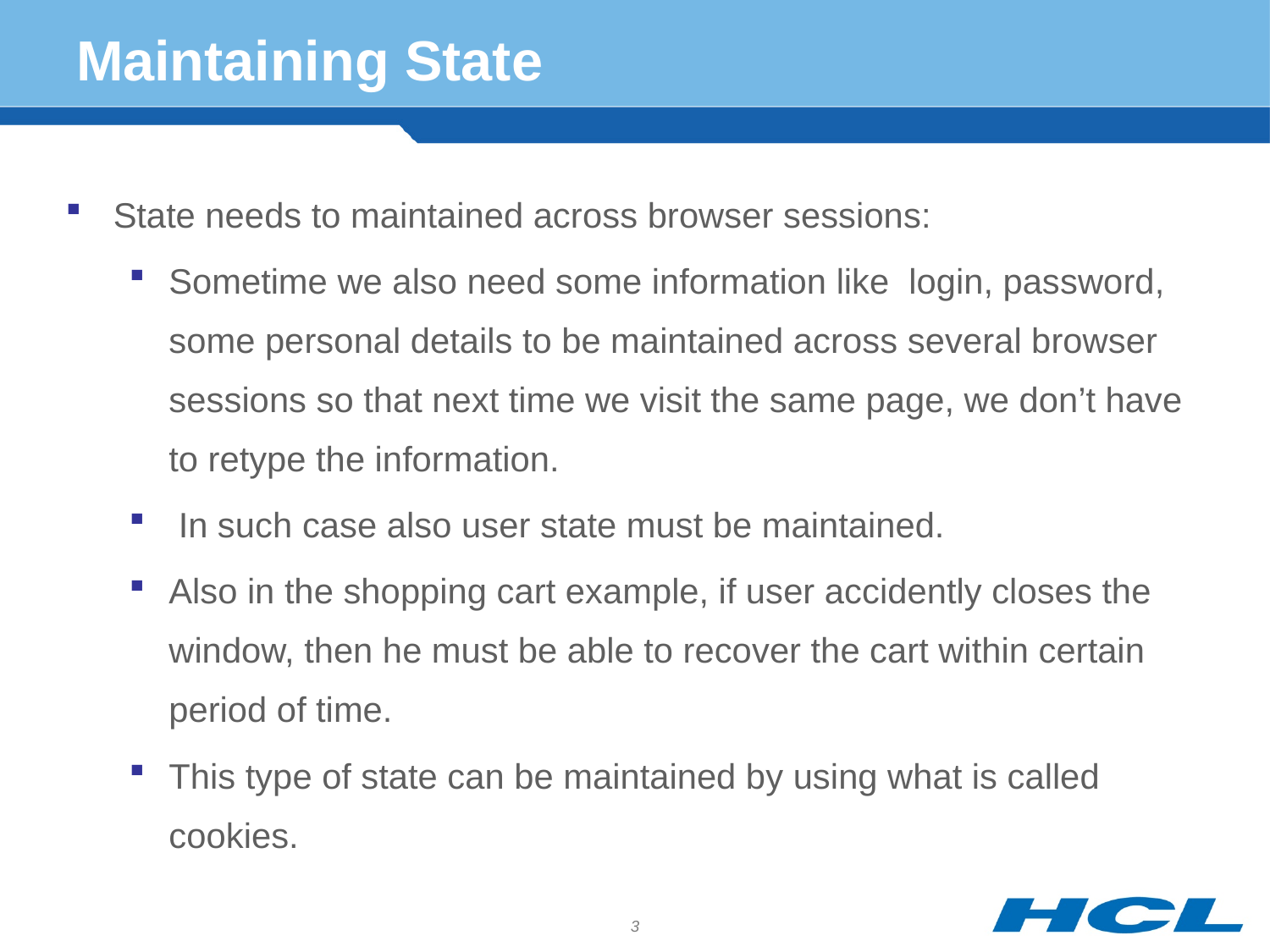

# Maintaining State
State needs to maintained across browser sessions:
Sometime we also need some information like  login, password, some personal details to be maintained across several browser sessions so that next time we visit the same page, we don’t have to retype the information.
 In such case also user state must be maintained.
Also in the shopping cart example, if user accidently closes the window, then he must be able to recover the cart within certain period of time.
This type of state can be maintained by using what is called cookies.

3